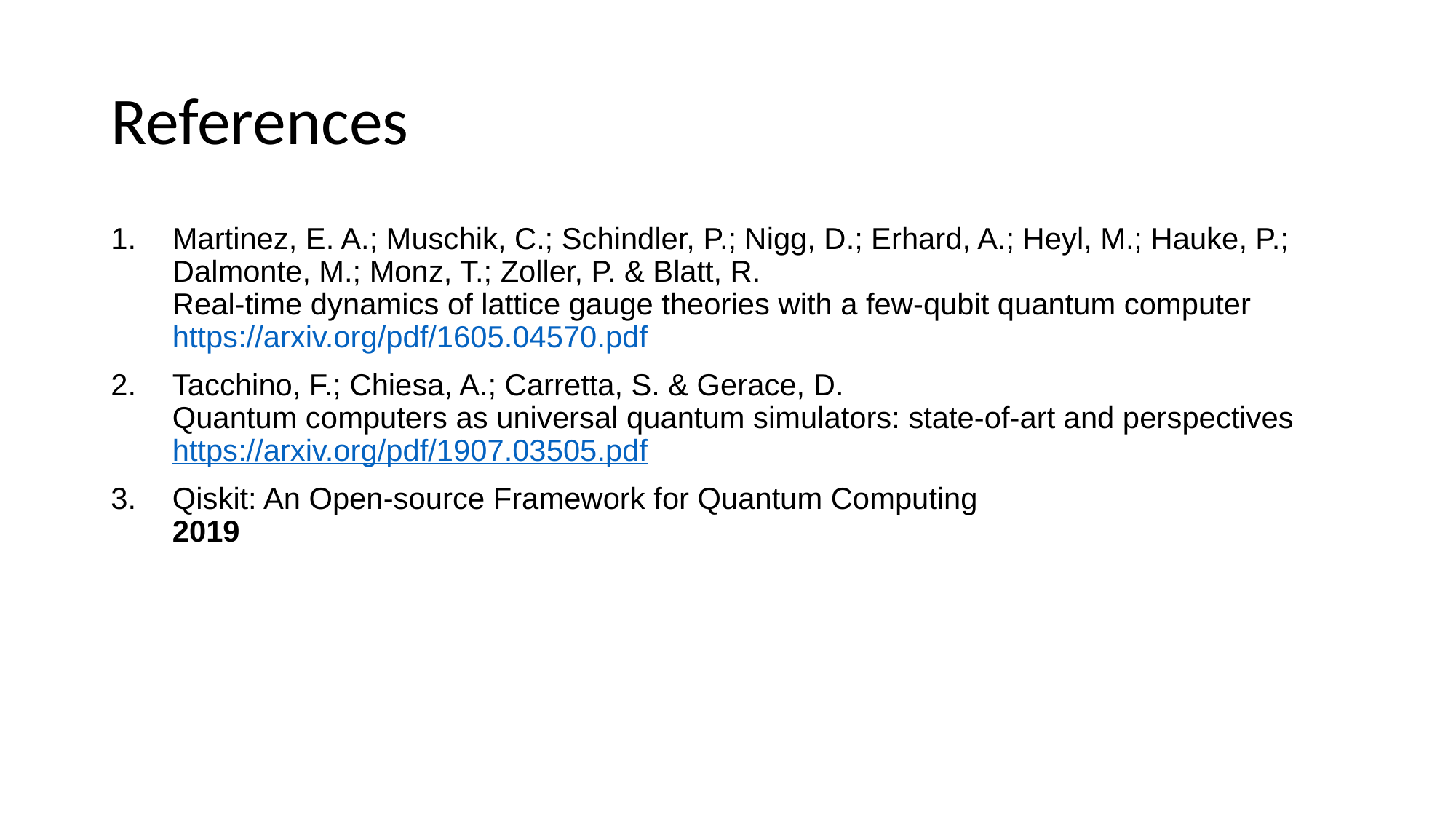

# References
Martinez, E. A.; Muschik, C.; Schindler, P.; Nigg, D.; Erhard, A.; Heyl, M.; Hauke, P.; Dalmonte, M.; Monz, T.; Zoller, P. & Blatt, R.
Real-time dynamics of lattice gauge theories with a few-qubit quantum computer  https://arxiv.org/pdf/1605.04570.pdf
Tacchino, F.; Chiesa, A.; Carretta, S. & Gerace, D.
Quantum computers as universal quantum simulators: state-of-art and perspectives   https://arxiv.org/pdf/1907.03505.pdf
Qiskit: An Open-source Framework for Quantum Computing 
2019